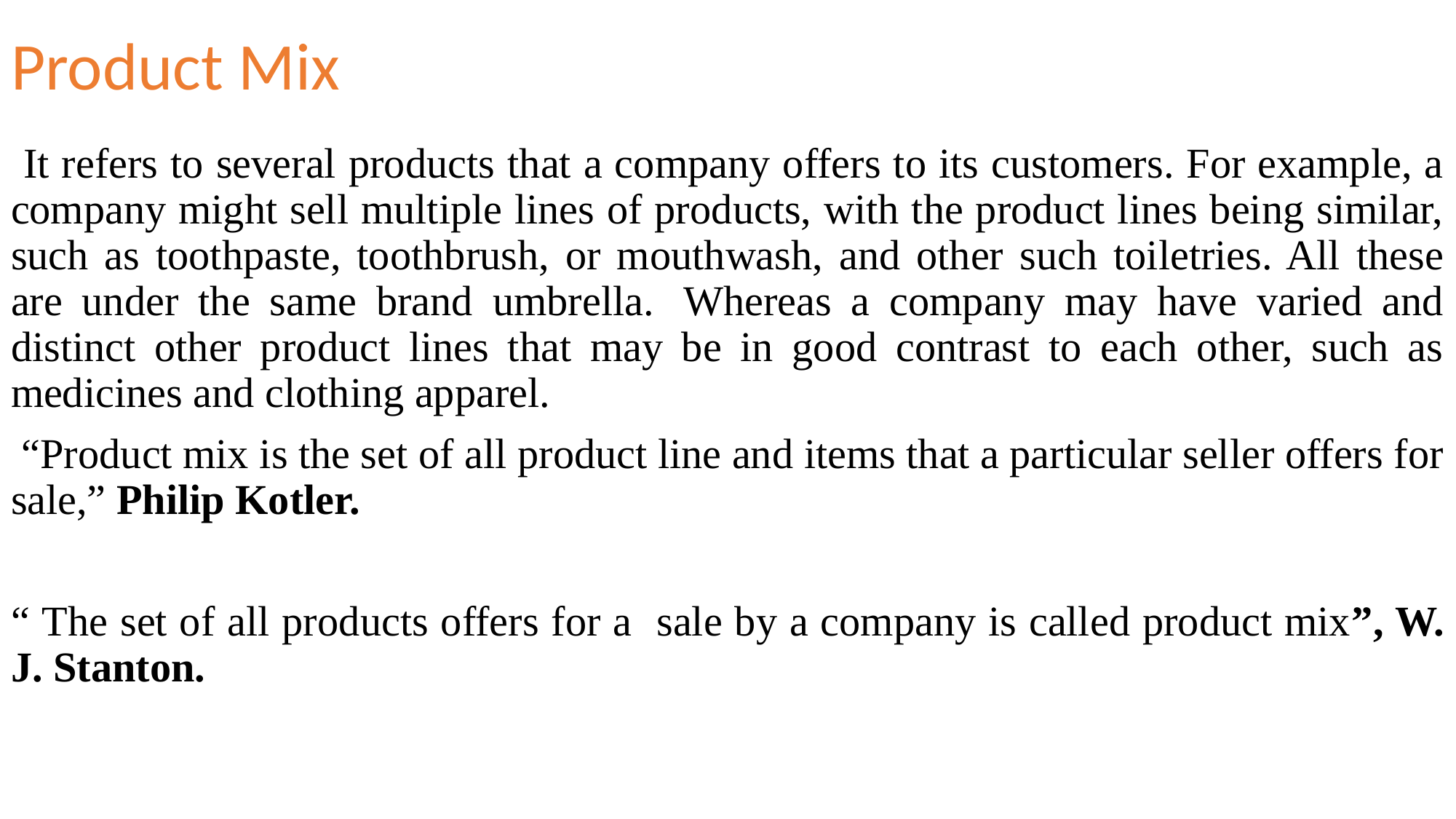

# Product Mix
 It refers to several products that a company offers to its customers. For example, a company might sell multiple lines of products, with the product lines being similar, such as toothpaste, toothbrush, or mouthwash, and other such toiletries. All these are under the same brand umbrella.  Whereas a company may have varied and distinct other product lines that may be in good contrast to each other, such as medicines and clothing apparel.
 “Product mix is the set of all product line and items that a particular seller offers for sale,” Philip Kotler.

“ The set of all products offers for a  sale by a company is called product mix”, W. J. Stanton.